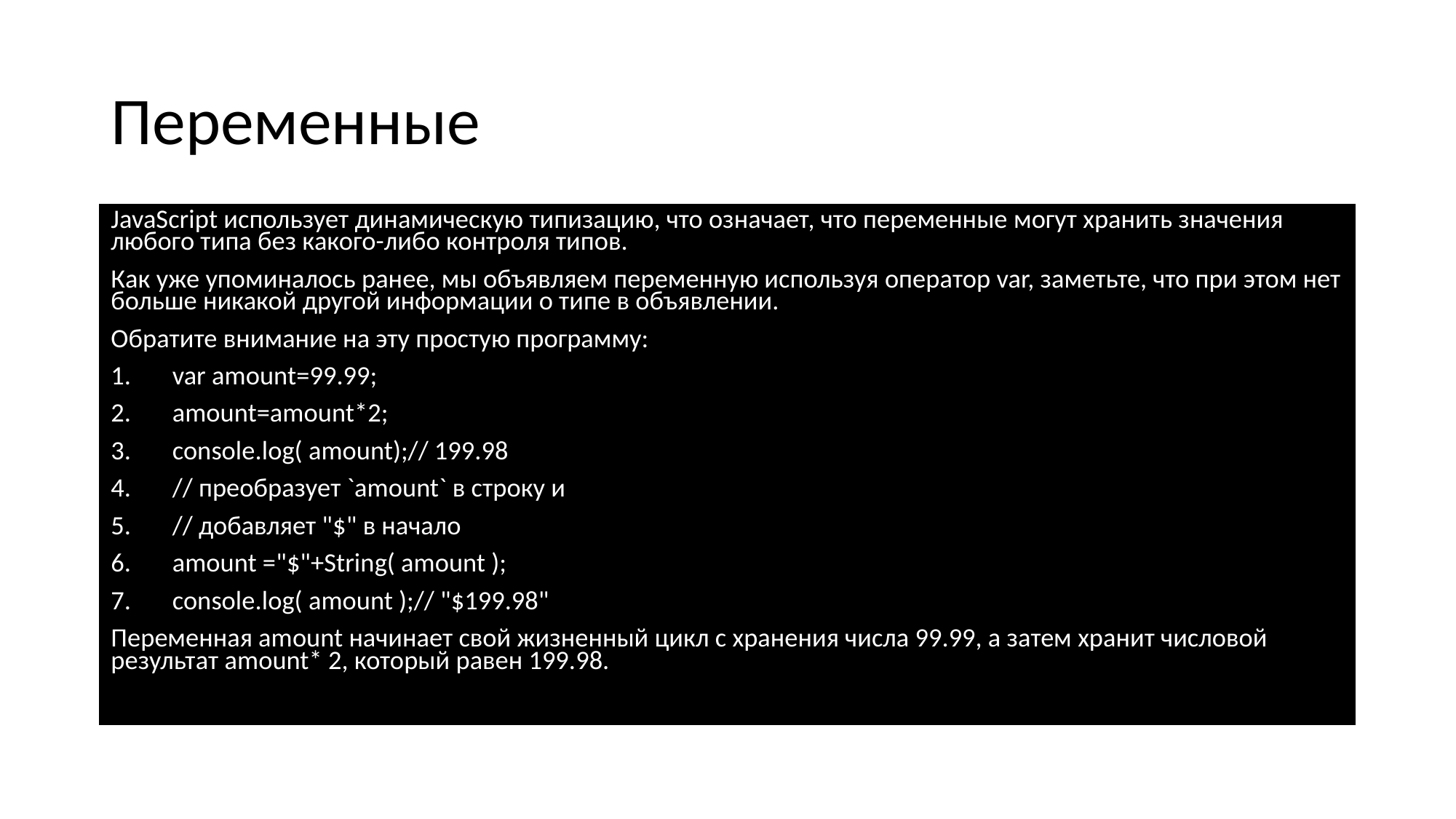

# Переменные
JavaScript использует динамическую типизацию, что означает, что переменные могут хранить значения любого типа без какого-либо контроля типов.
Как уже упоминалось ранее, мы объявляем переменную используя оператор var, заметьте, что при этом нет больше никакой другой информации о типе в объявлении.
Обратите внимание на эту простую программу:
var amount=99.99;
amount=amount*2;
console.log( amount);// 199.98
// преобразует `amount` в строку и
// добавляет "$" в начало
amount ="$"+String( amount );
console.log( amount );// "$199.98"
Переменная amount начинает свой жизненный цикл с хранения числа 99.99, а затем хранит числовой результат amount* 2, который равен 199.98.